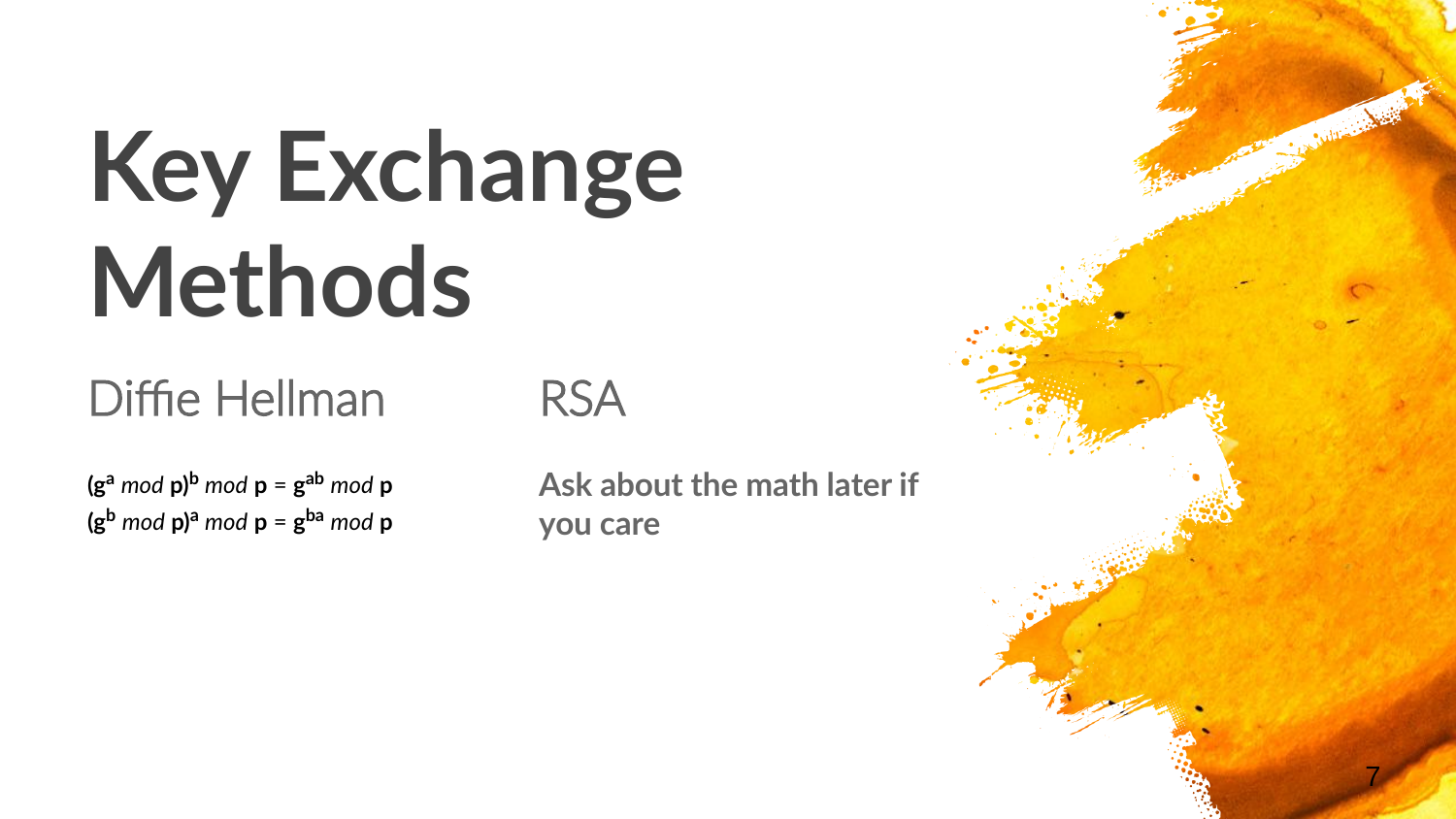

# Key Exchange Methods
Diffie Hellman

(ga mod p)b mod p = gab mod p
(gb mod p)a mod p = gba mod p
RSA

Ask about the math later if you care
7